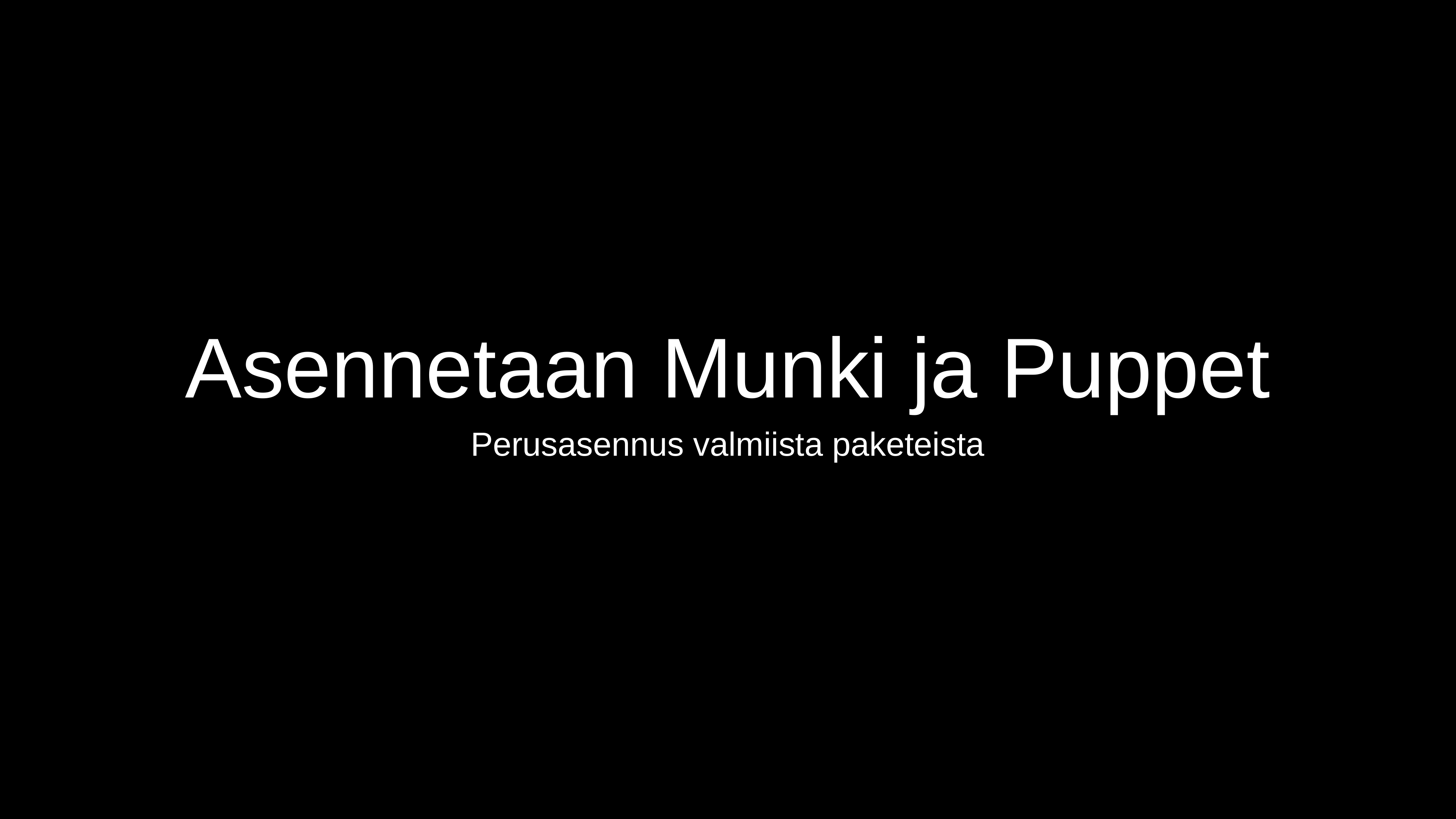

# Asennetaan Munki ja Puppet
Perusasennus valmiista paketeista